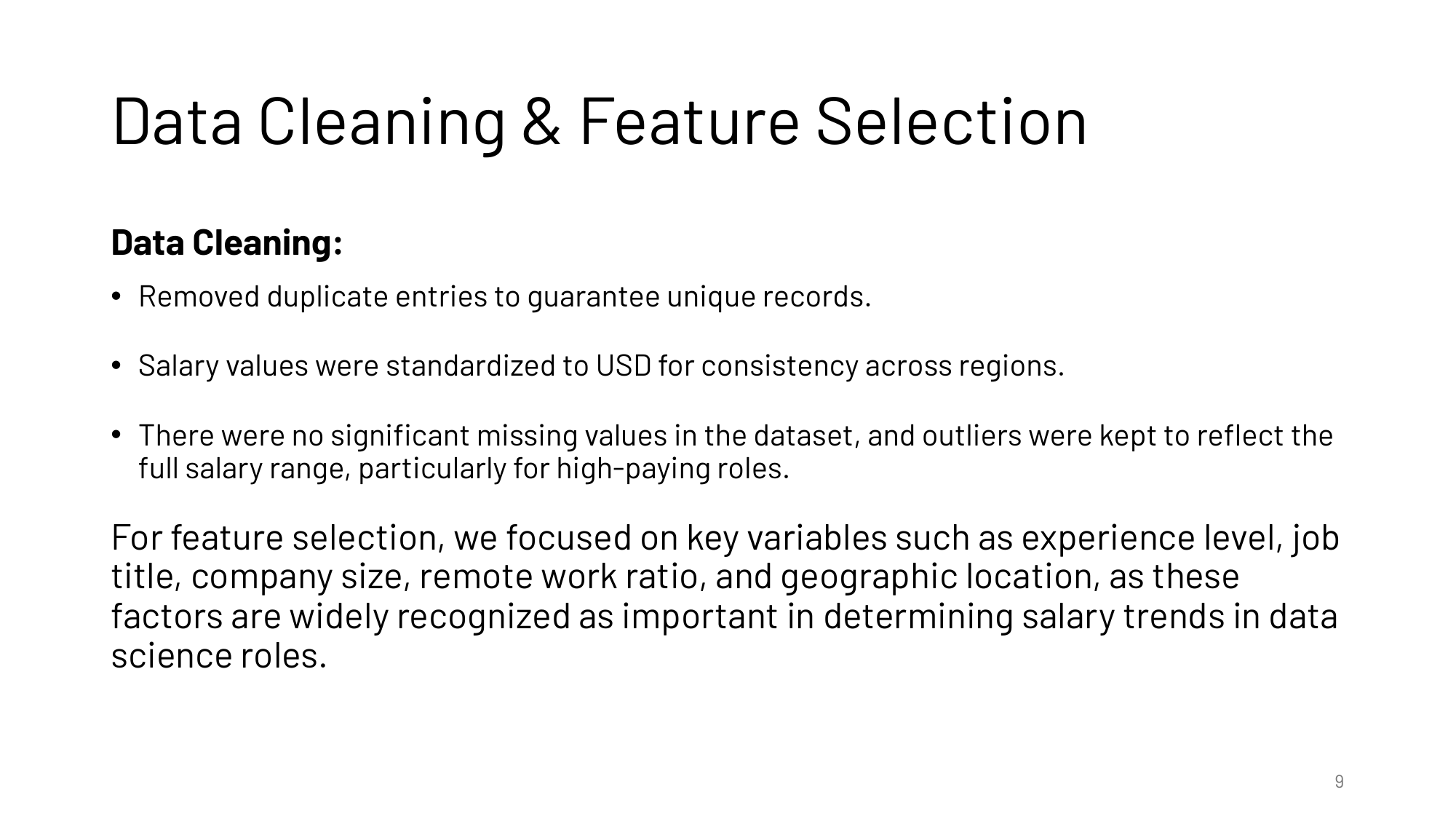

9
# Data Cleaning & Feature Selection
Data Cleaning:
Removed duplicate entries to guarantee unique records.
Salary values were standardized to USD for consistency across regions.
There were no significant missing values in the dataset, and outliers were kept to reflect the full salary range, particularly for high-paying roles.
For feature selection, we focused on key variables such as experience level, job title, company size, remote work ratio, and geographic location, as these factors are widely recognized as important in determining salary trends in data science roles.